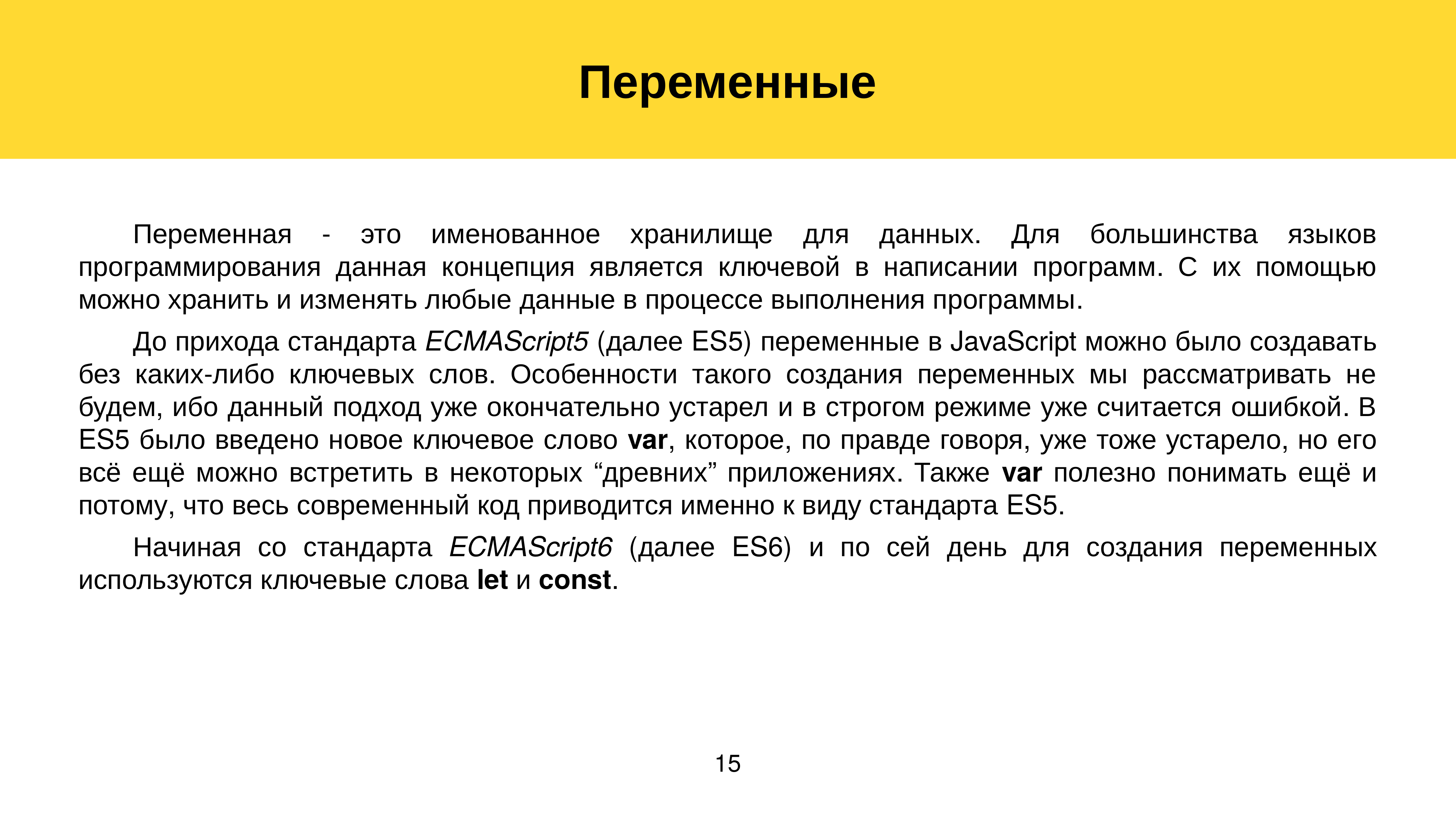

Переменные
	Переменная - это именованное хранилище для данных. Для большинства языков программирования данная концепция является ключевой в написании программ. С их помощью можно хранить и изменять любые данные в процессе выполнения программы.
	До прихода стандарта ECMAScript5 (далее ES5) переменные в JavaScript можно было создавать без каких-либо ключевых слов. Особенности такого создания переменных мы рассматривать не будем, ибо данный подход уже окончательно устарел и в строгом режиме уже считается ошибкой. В ES5 было введено новое ключевое слово var, которое, по правде говоря, уже тоже устарело, но его всё ещё можно встретить в некоторых “древних” приложениях. Также var полезно понимать ещё и потому, что весь современный код приводится именно к виду стандарта ES5.
	Начиная со стандарта ECMAScript6 (далее ES6) и по сей день для создания переменных используются ключевые слова let и const.
15